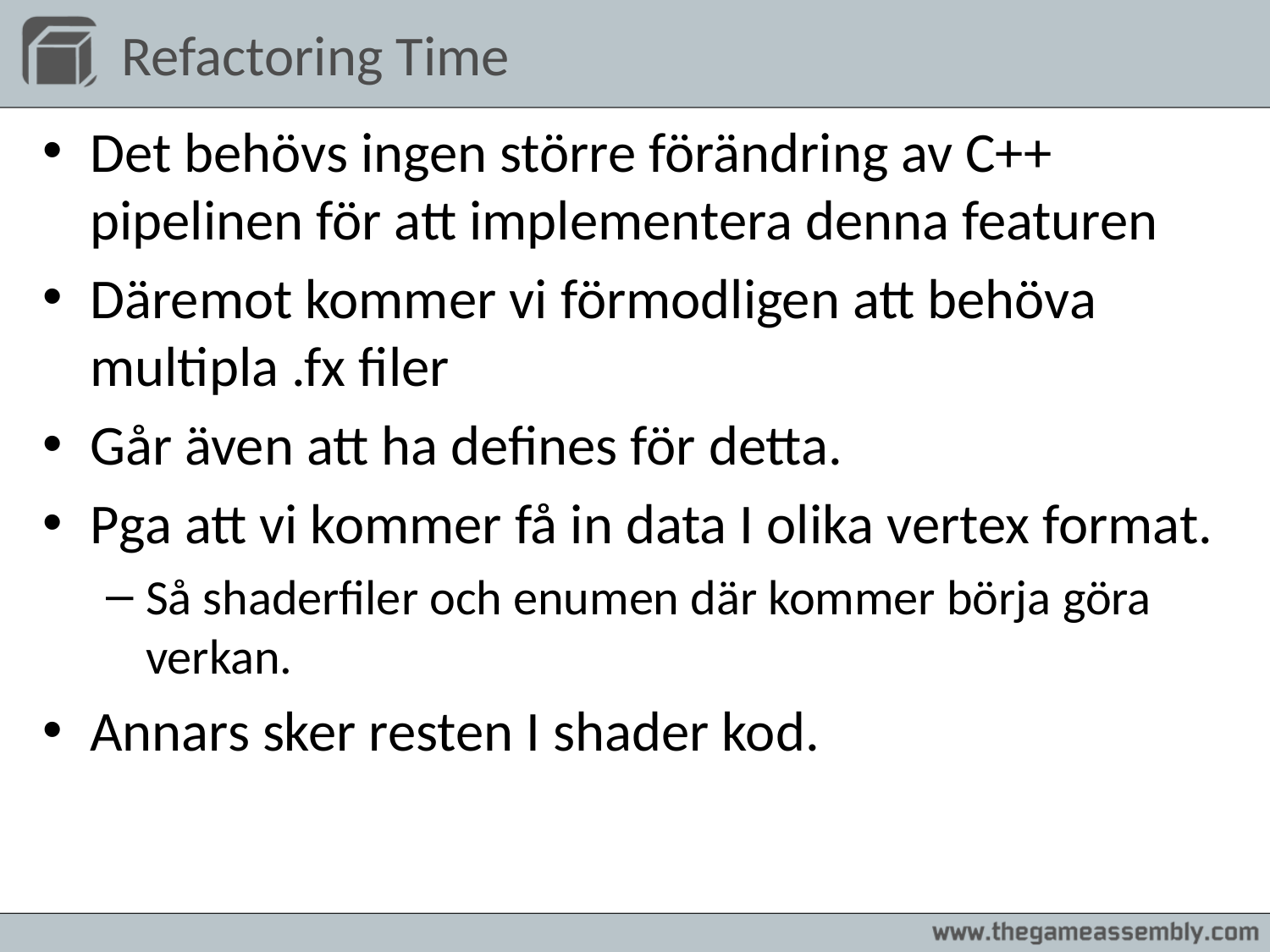

# Refactoring Time
Det behövs ingen större förändring av C++ pipelinen för att implementera denna featuren
Däremot kommer vi förmodligen att behöva multipla .fx filer
Går även att ha defines för detta.
Pga att vi kommer få in data I olika vertex format.
Så shaderfiler och enumen där kommer börja göra verkan.
Annars sker resten I shader kod.